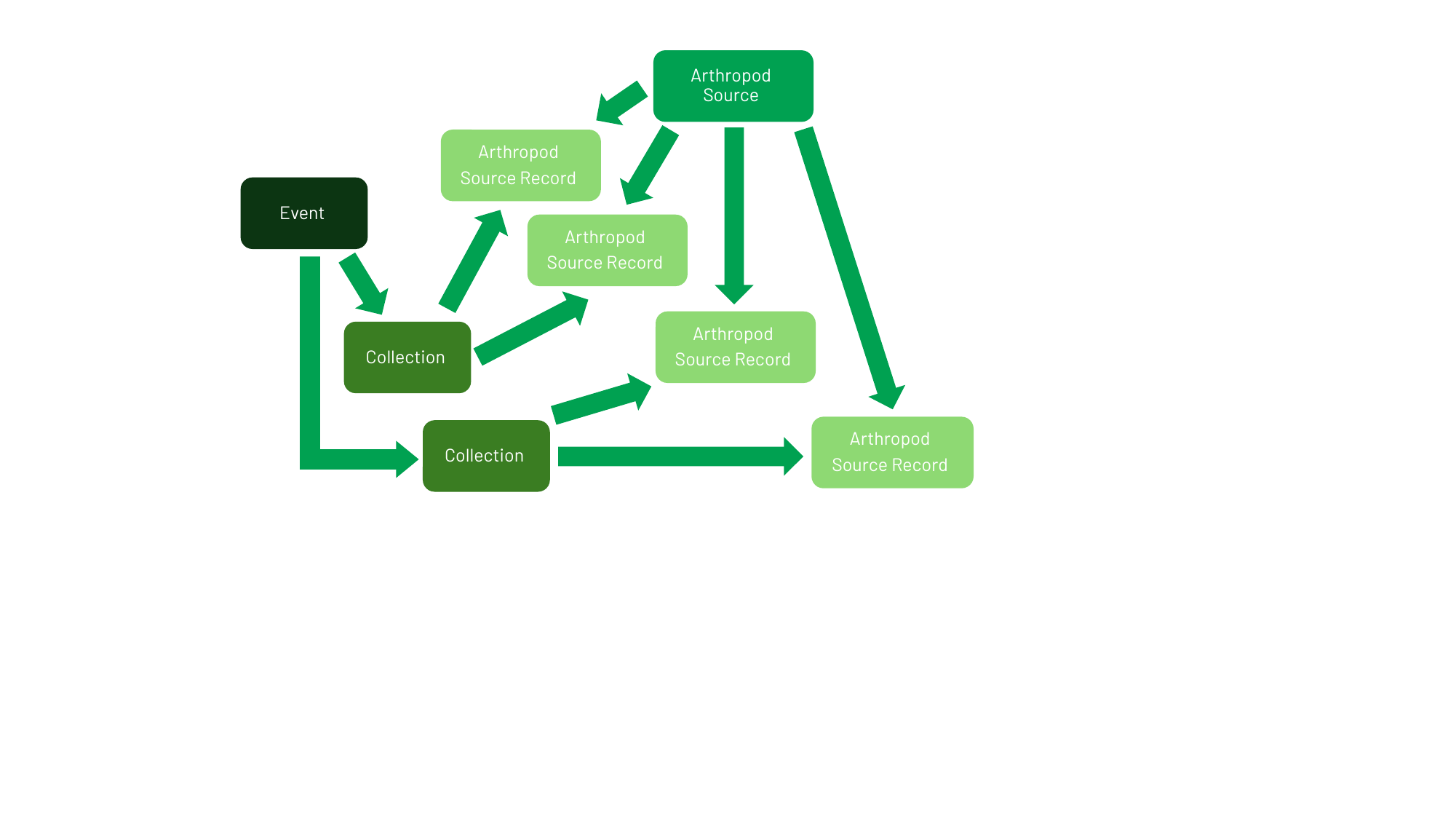

Arthropod Source

Arthropod
Source Record

Event

Arthropod
Source Record

Arthropod
Source Record

Collection

Arthropod
Source Record

Collection